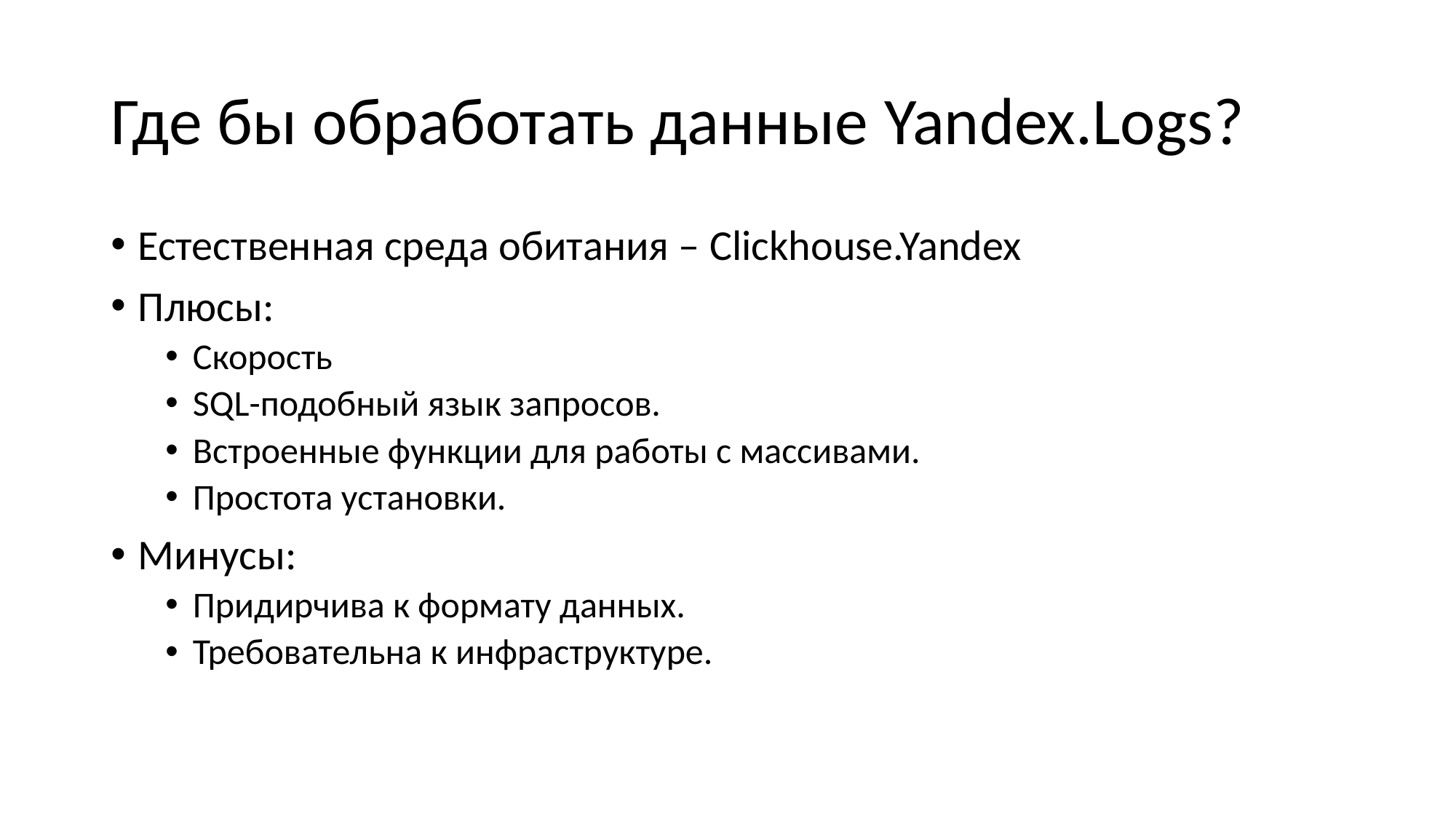

# Где бы обработать данные Yandex.Logs?
Естественная среда обитания – Clickhouse.Yandex
Плюсы:
Скорость
SQL-подобный язык запросов.
Встроенные функции для работы с массивами.
Простота установки.
Минусы:
Придирчива к формату данных.
Требовательна к инфраструктуре.